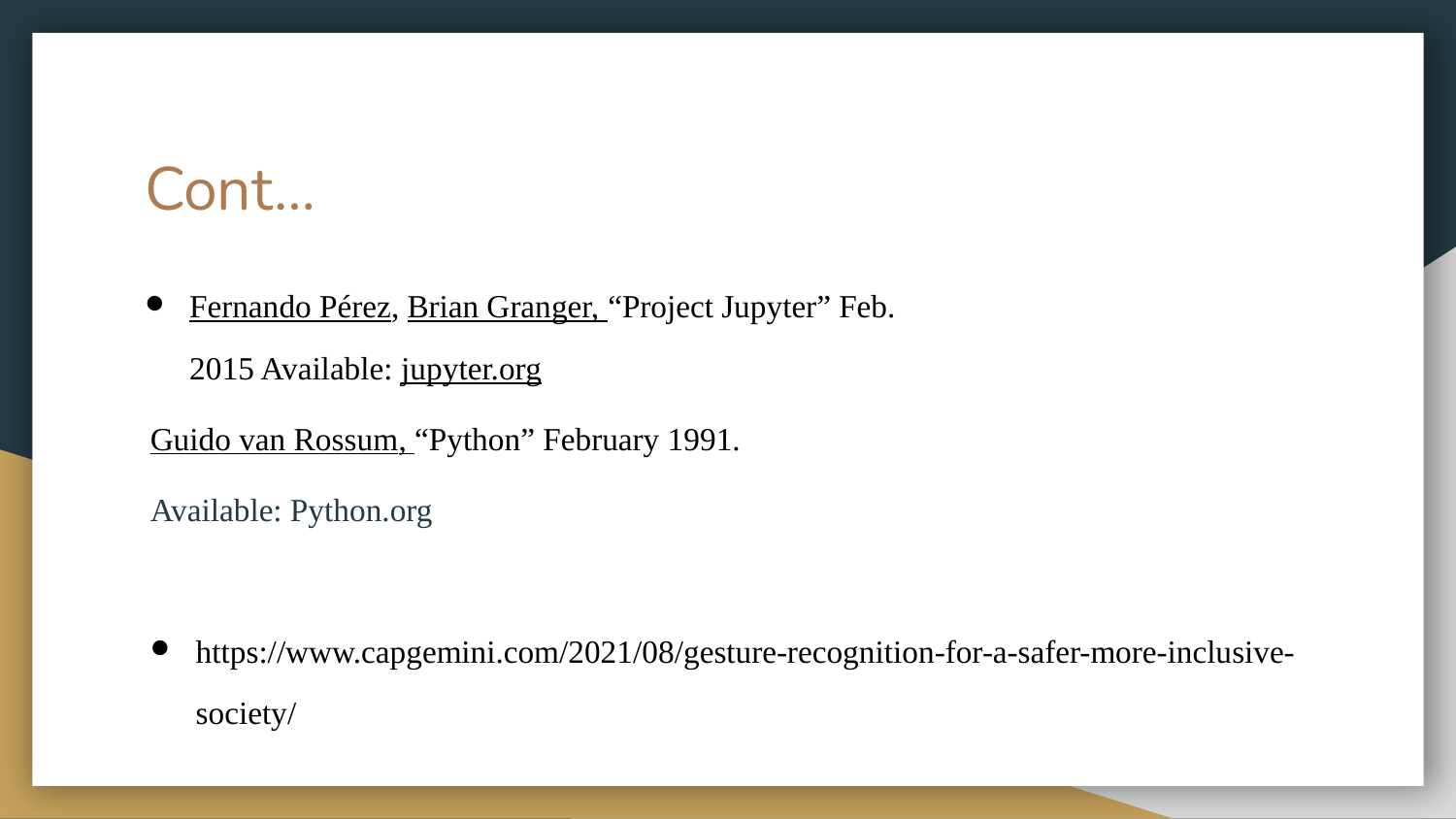

# Cont…
Fernando Pérez, Brian Granger, “Project Jupyter” Feb. 2015 Available: jupyter.org
Guido van Rossum, “Python” February 1991.
Available: Python.org

https://www.capgemini.com/2021/08/gesture-recognition-for-a-safer-more-inclusive-society/